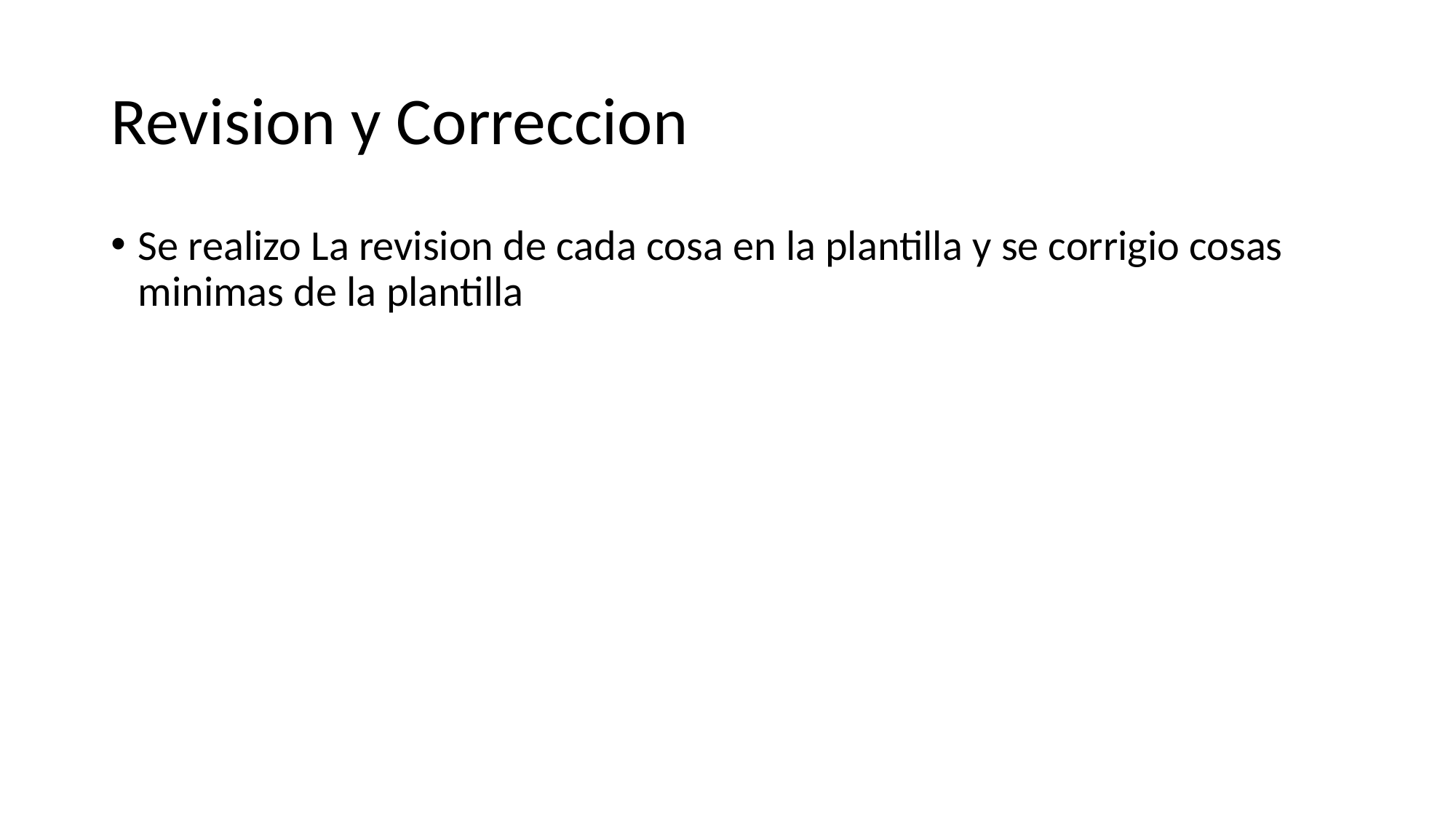

# Revision y Correccion
Se realizo La revision de cada cosa en la plantilla y se corrigio cosas minimas de la plantilla